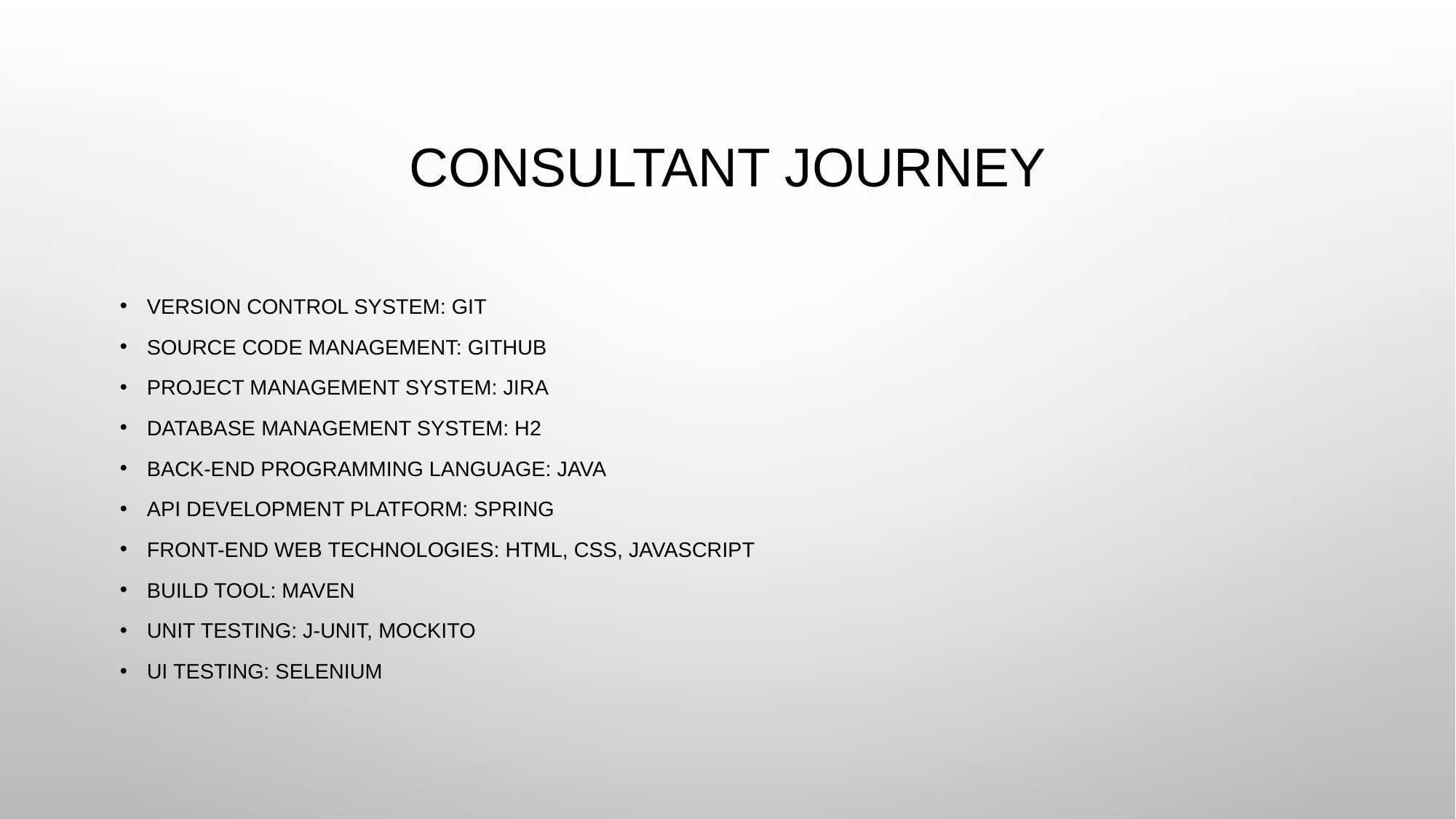

# Consultant Journey
Version Control System: Git
Source Code Management: GitHub
Project Management System: Jira
Database Management System: H2
Back-End Programming Language: Java
API Development Platform: Spring
Front-End Web Technologies: HTML, CSS, JavaScript
Build Tool: Maven
Unit Testing: J-unit, Mockito
UI Testing: Selenium